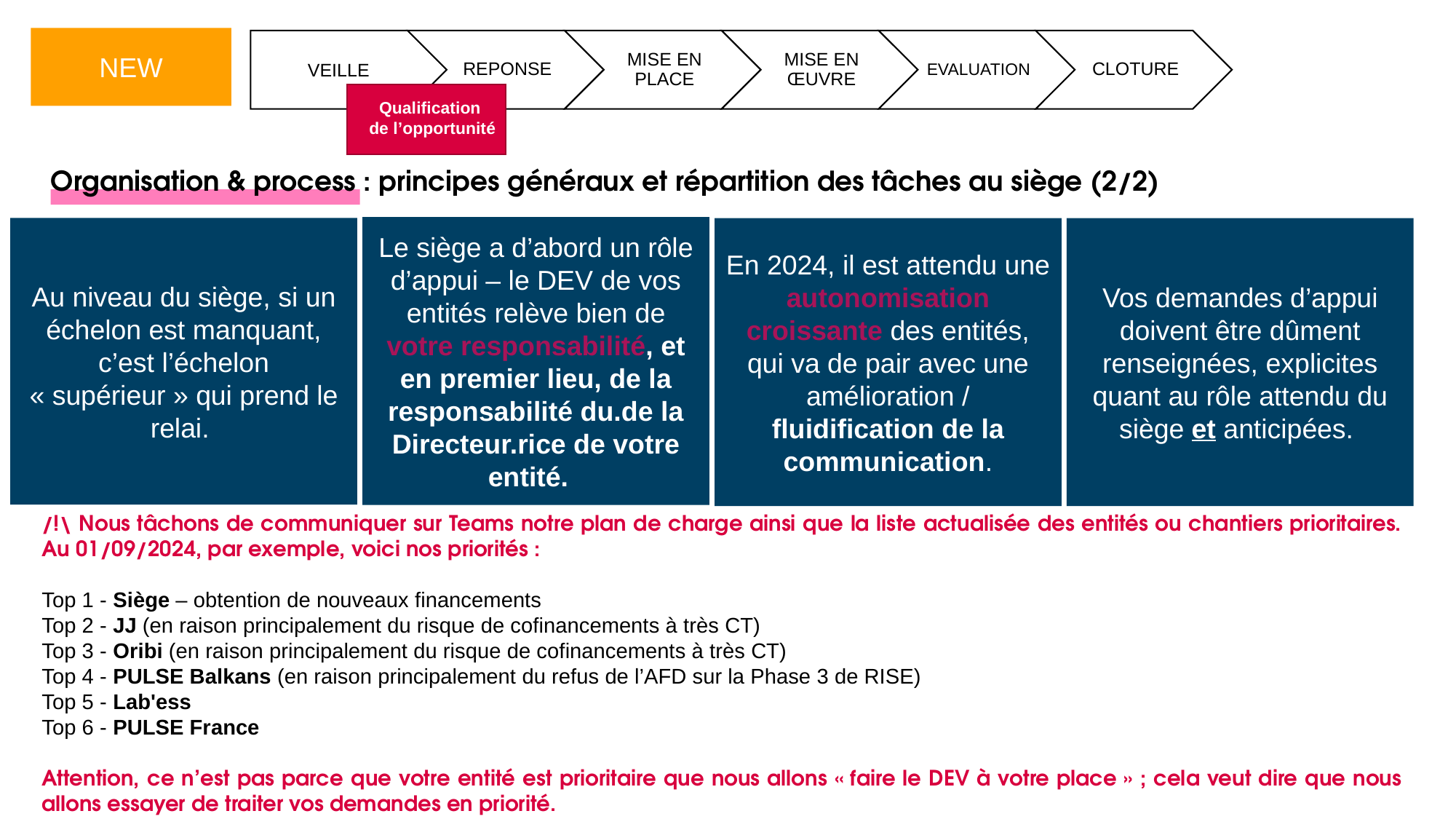

VEILLE
REPONSE
MISE EN PLACE
MISE EN ŒUVRE
EVALUATION
CLOTURE
NEW

Qualification
de l’opportunité
Organisation & process : principes généraux et répartition des tâches au siège (2/2)

Le siège a d’abord un rôle d’appui – le DEV de vos entités relève bien de votre responsabilité, et en premier lieu, de la responsabilité du.de la Directeur.rice de votre entité.
Au niveau du siège, si un échelon est manquant, c’est l’échelon « supérieur » qui prend le relai.
Vos demandes d’appui doivent être dûment renseignées, explicites quant au rôle attendu du siège et anticipées.
En 2024, il est attendu une autonomisation croissante des entités, qui va de pair avec une amélioration / fluidification de la communication.
/!\ Nous tâchons de communiquer sur Teams notre plan de charge ainsi que la liste actualisée des entités ou chantiers prioritaires. Au 01/09/2024, par exemple, voici nos priorités :

Top 1 - Siège – obtention de nouveaux financements
Top 2 - JJ (en raison principalement du risque de cofinancements à très CT)
Top 3 - Oribi (en raison principalement du risque de cofinancements à très CT)
Top 4 - PULSE Balkans (en raison principalement du refus de l’AFD sur la Phase 3 de RISE)
Top 5 - Lab'ess
Top 6 - PULSE France

Attention, ce n’est pas parce que votre entité est prioritaire que nous allons « faire le DEV à votre place » ; cela veut dire que nous allons essayer de traiter vos demandes en priorité.